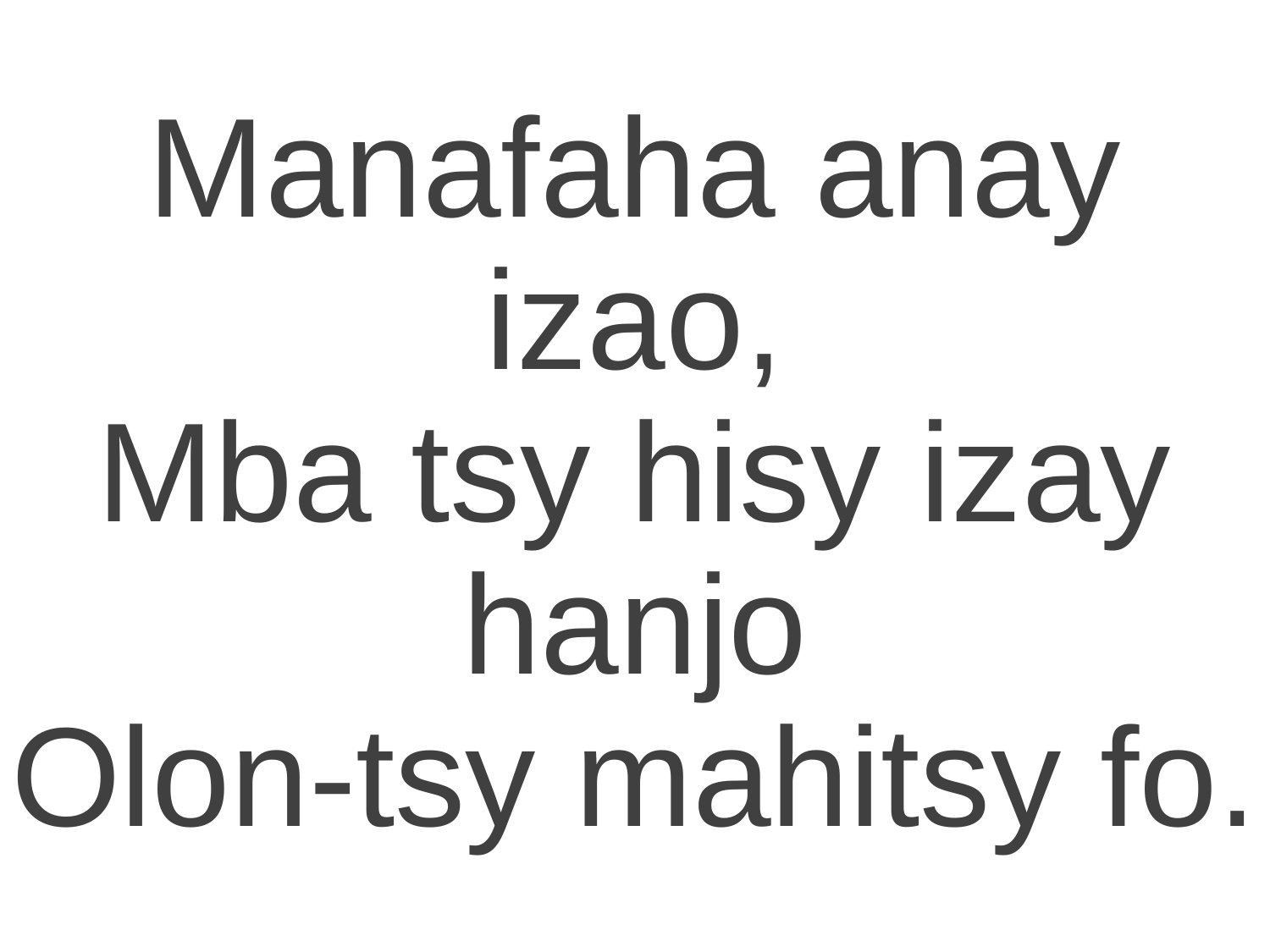

Manafaha anay izao,
Mba tsy hisy izay hanjo
Olon-tsy mahitsy fo.